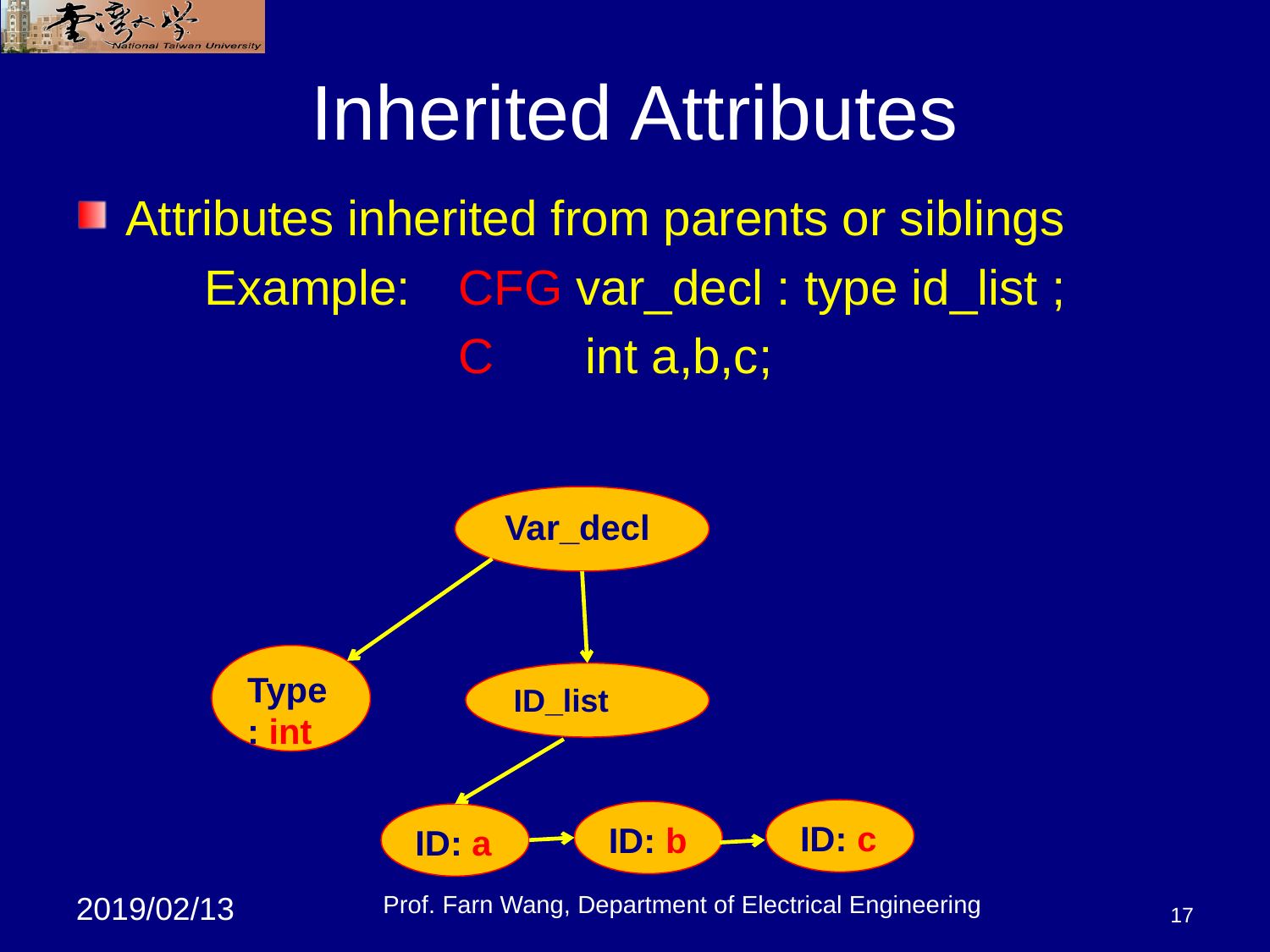

# Inherited Attributes
Attributes inherited from parents or siblings
	Example:	CFG var_decl : type id_list ;
			C	int a,b,c;
Var_decl
Type: int
ID_list
ID: c
ID: b
ID: a
Prof. Farn Wang, Department of Electrical Engineering
17